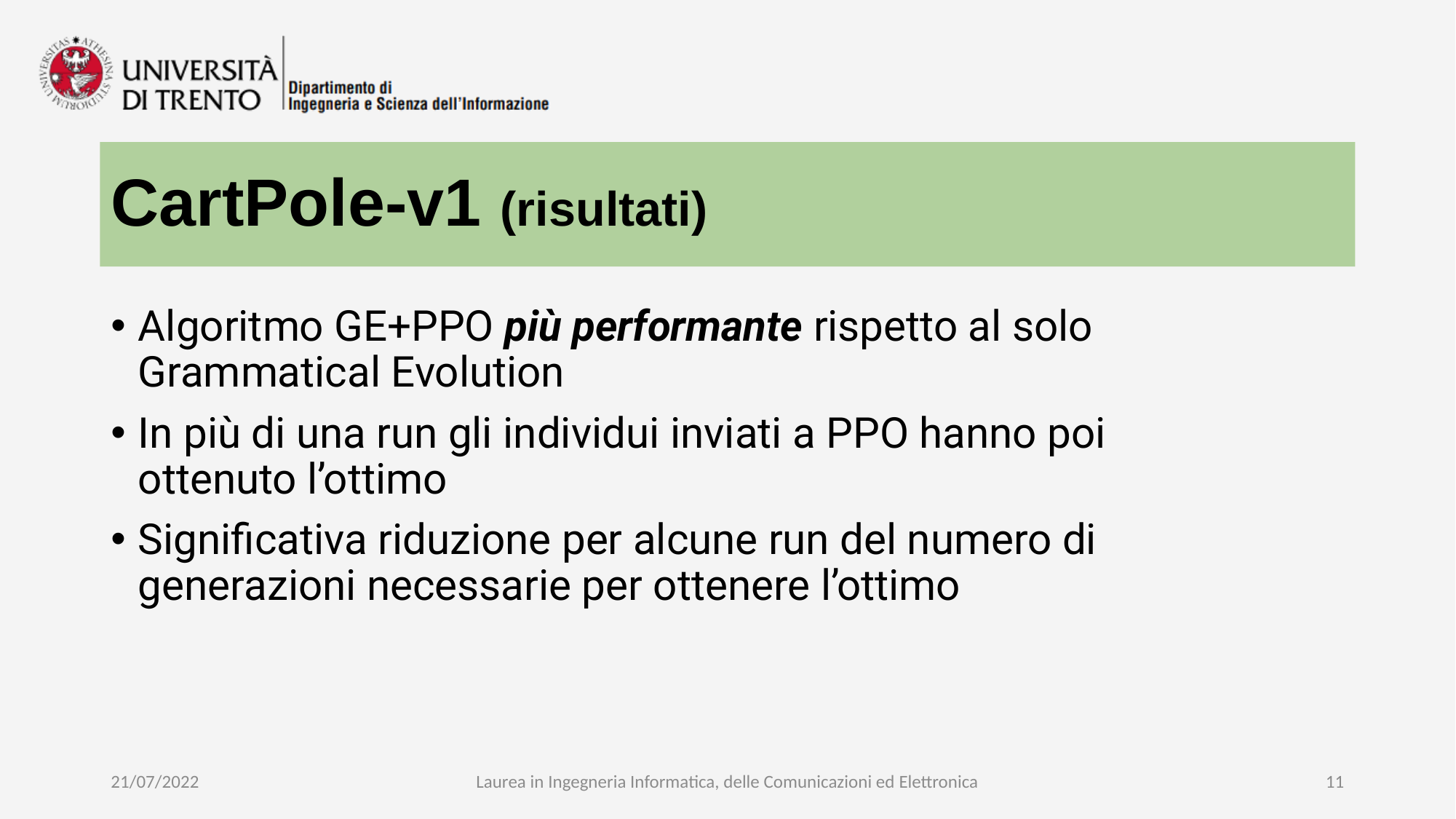

# CartPole-v1 (risultati)
Algoritmo GE+PPO più performante rispetto al solo Grammatical Evolution
In più di una run gli individui inviati a PPO hanno poi ottenuto l’ottimo
Significativa riduzione per alcune run del numero di generazioni necessarie per ottenere l’ottimo

21/07/2022
Laurea in Ingegneria Informatica, delle Comunicazioni ed Elettronica
11